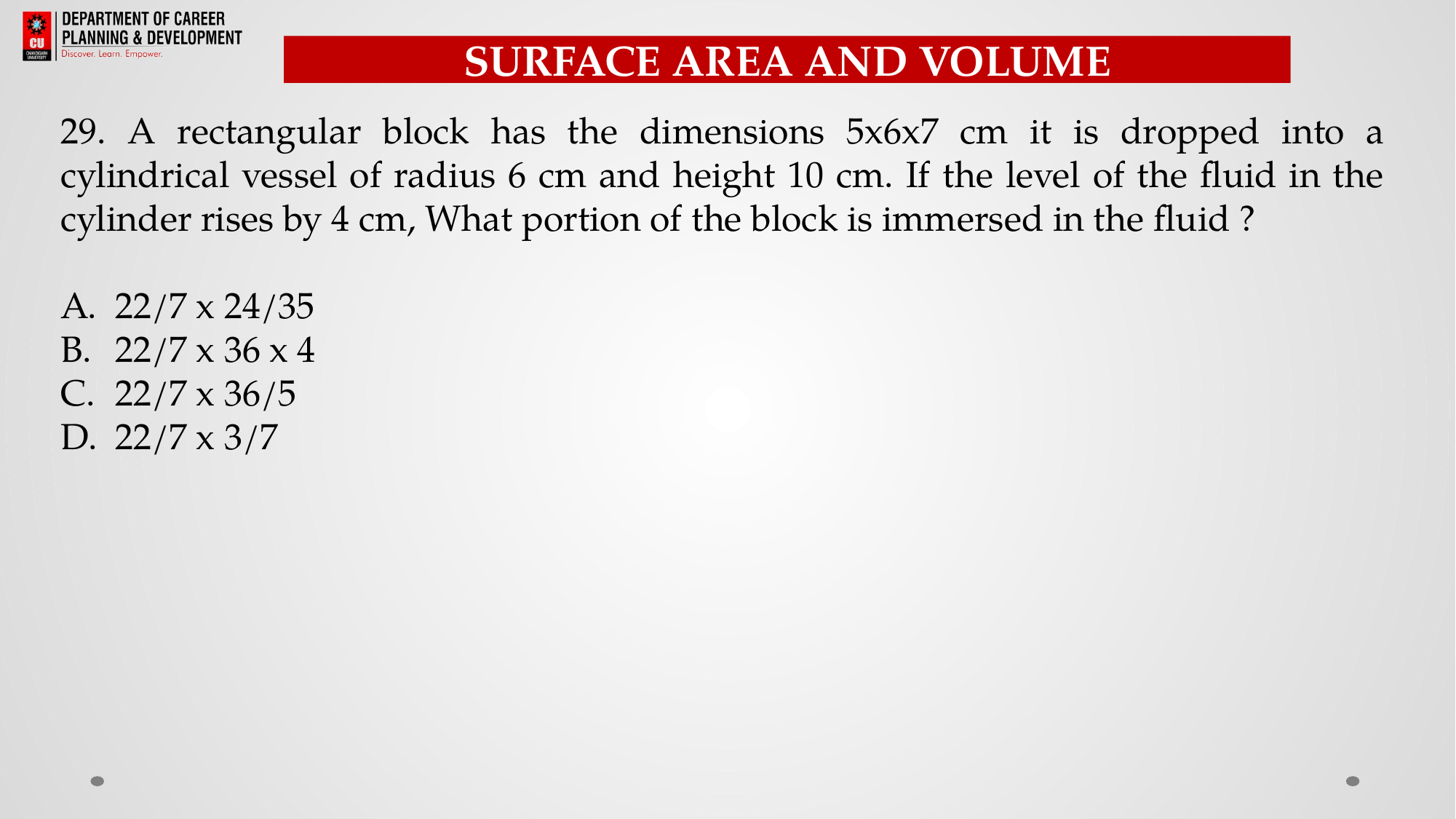

SURFACE AREA AND VOLUME
29. A rectangular block has the dimensions 5x6x7 cm it is dropped into a cylindrical vessel of radius 6 cm and height 10 cm. If the level of the fluid in the cylinder rises by 4 cm, What portion of the block is immersed in the fluid ?

22/7 x 24/35
22/7 x 36 x 4
22/7 x 36/5
22/7 x 3/7